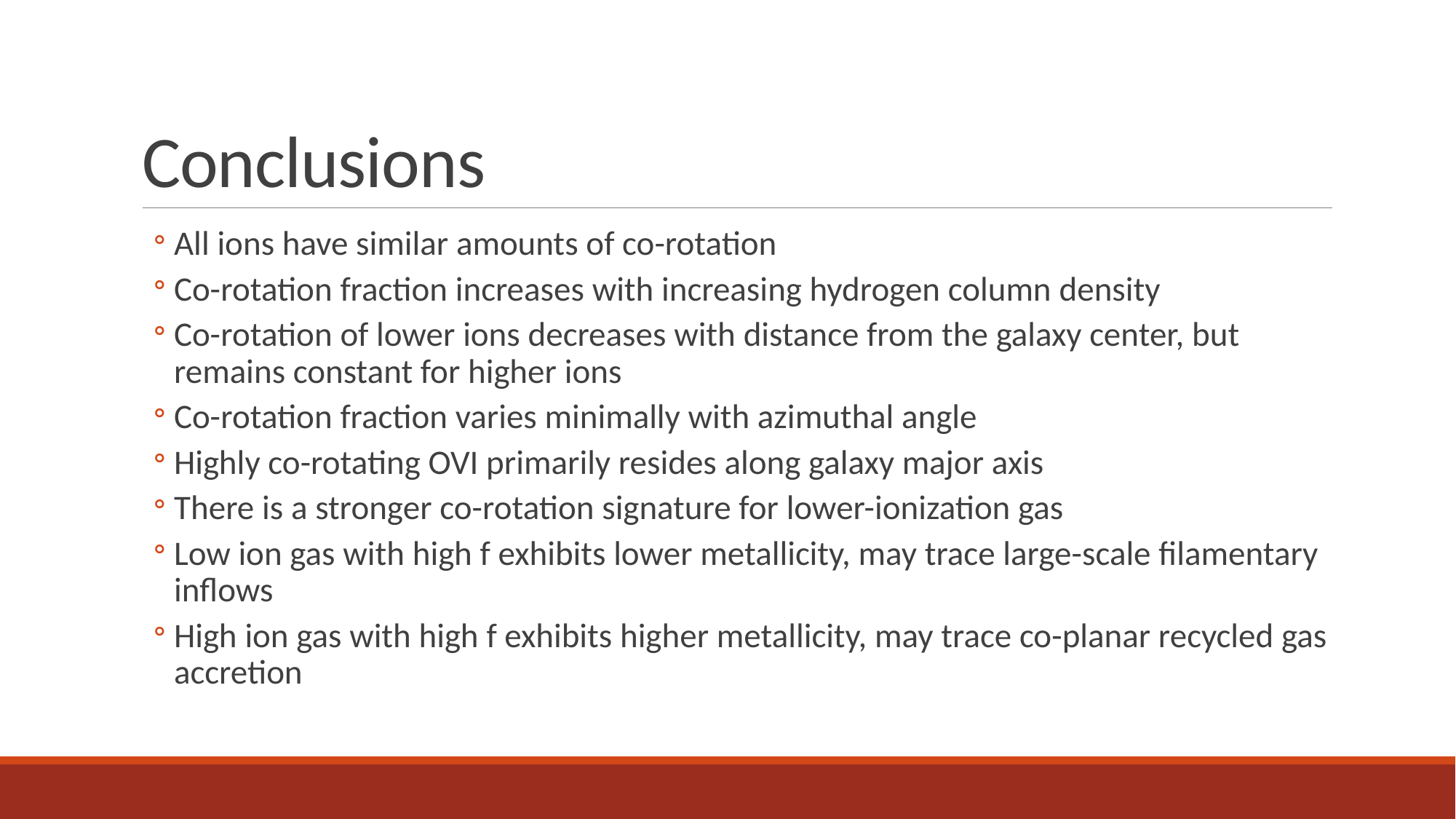

# Conclusions
All ions have similar amounts of co-rotation
Co-rotation fraction increases with increasing hydrogen column density
Co-rotation of lower ions decreases with distance from the galaxy center, but remains constant for higher ions
Co-rotation fraction varies minimally with azimuthal angle
Highly co-rotating OVI primarily resides along galaxy major axis
There is a stronger co-rotation signature for lower-ionization gas
Low ion gas with high f exhibits lower metallicity, may trace large-scale filamentary inflows
High ion gas with high f exhibits higher metallicity, may trace co-planar recycled gas accretion